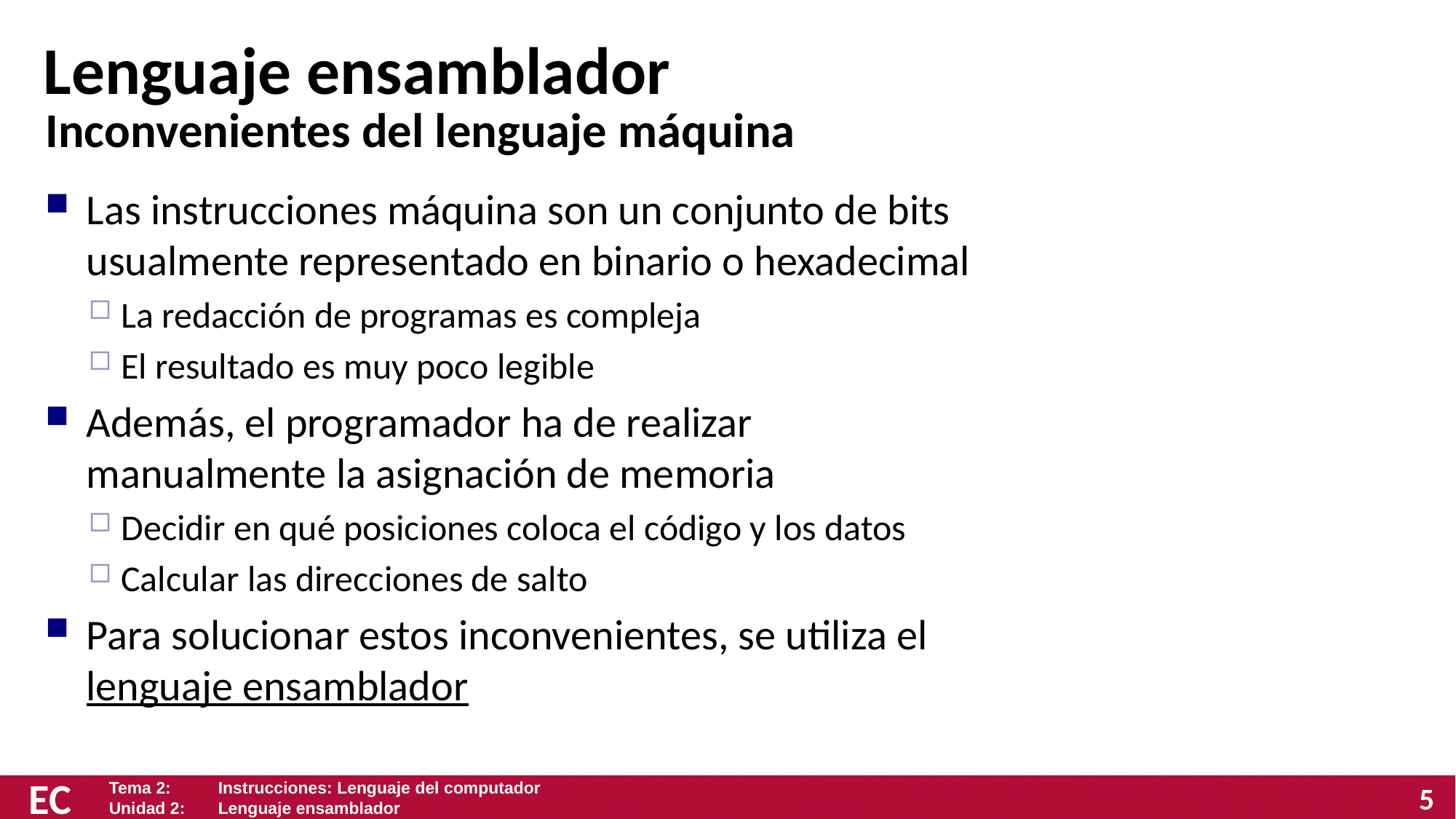

# Lenguaje ensamblador
Inconvenientes del lenguaje máquina
Las instrucciones máquina son un conjunto de bits usualmente representado en binario o hexadecimal
La redacción de programas es compleja
El resultado es muy poco legible
Además, el programador ha de realizar manualmente la asignación de memoria
Decidir en qué posiciones coloca el código y los datos
Calcular las direcciones de salto
Para solucionar estos inconvenientes, se utiliza el lenguaje ensamblador